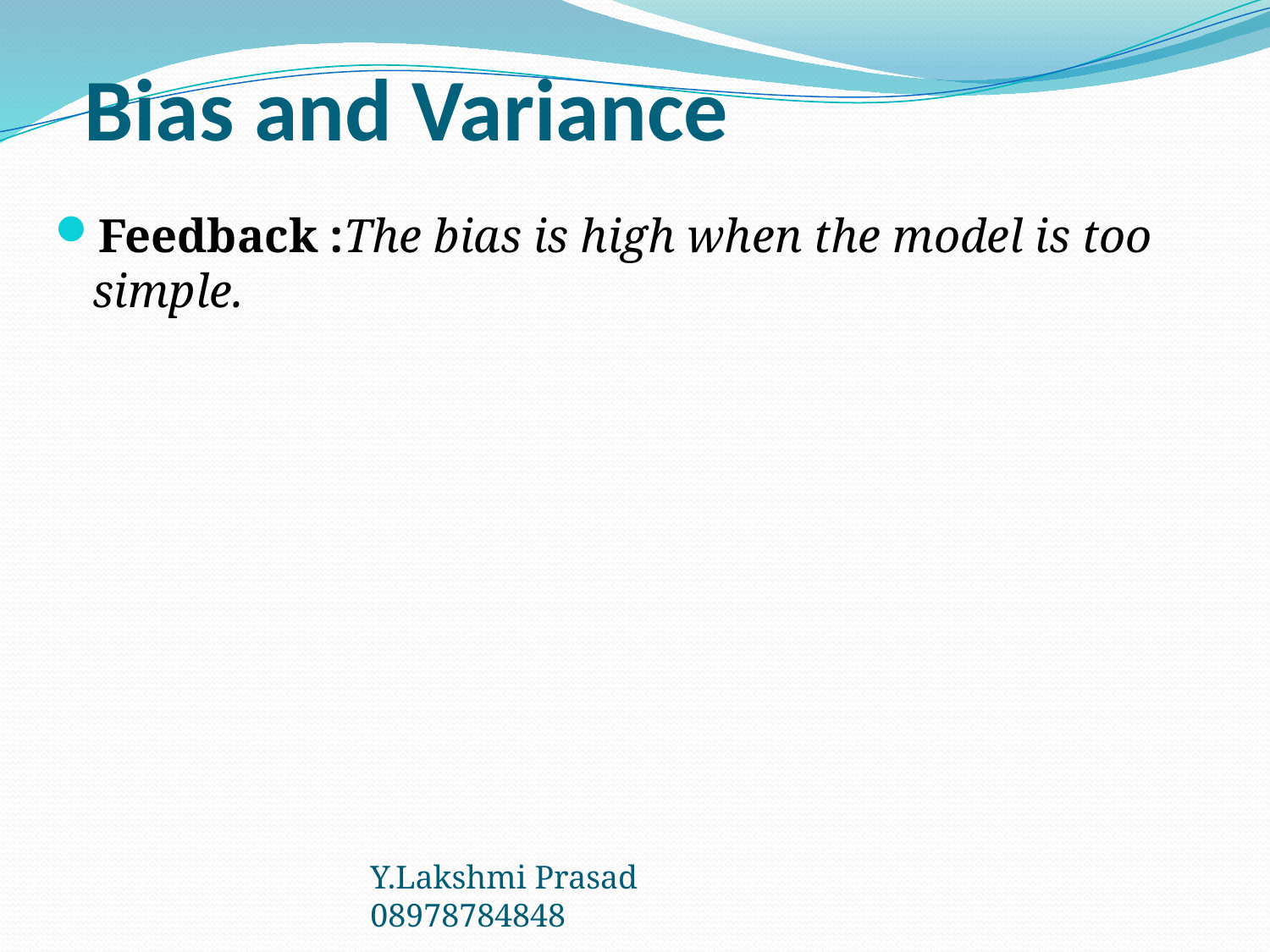

# Bias and Variance
Feedback :The bias is high when the model is too simple.

Y.Lakshmi Prasad 08978784848